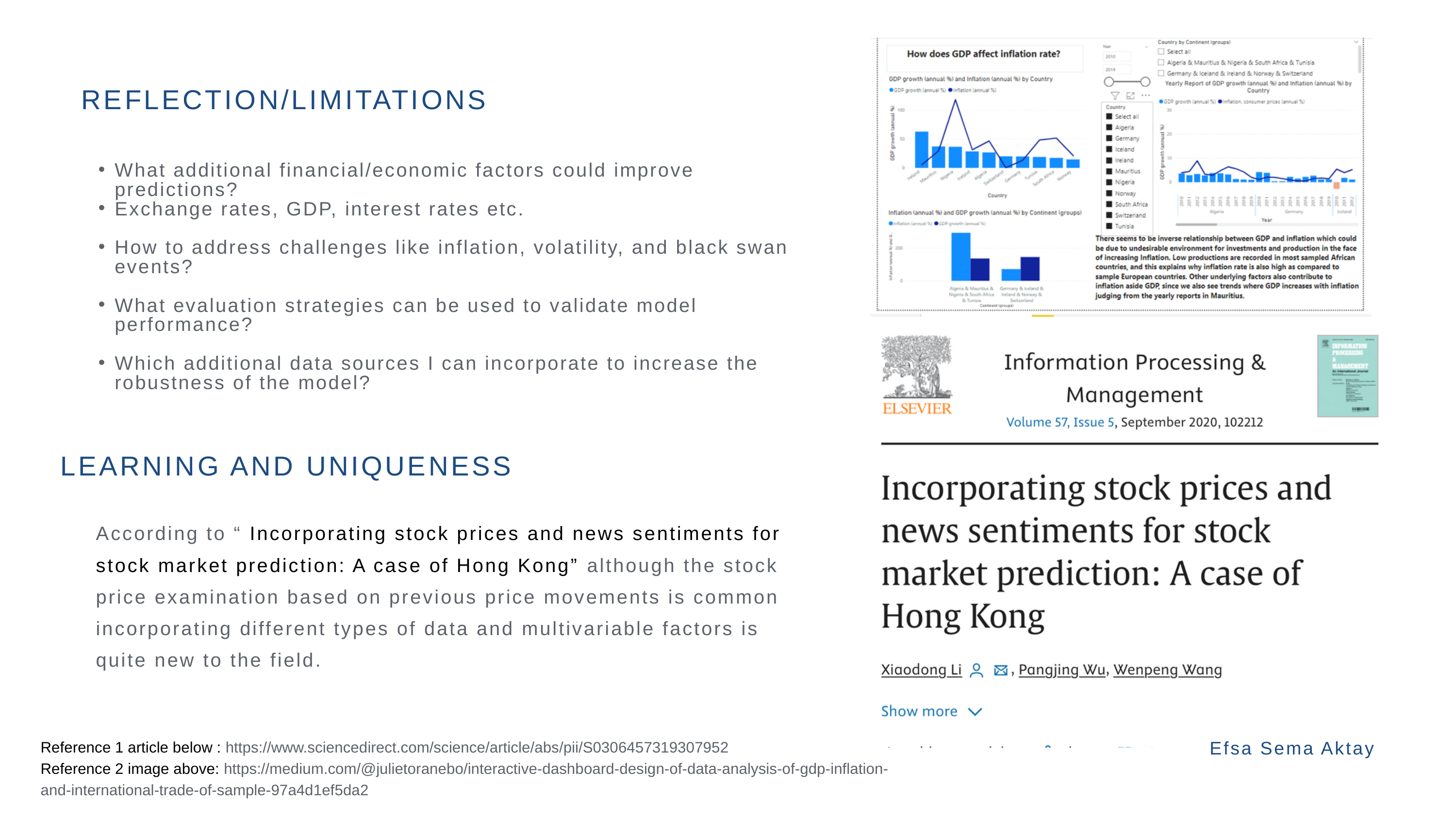

REFLECTION/LIMITATIONS

What additional financial/economic factors could improve predictions?
Exchange rates, GDP, interest rates etc.

How to address challenges like inflation, volatility, and black swan events?

What evaluation strategies can be used to validate model performance?

Which additional data sources I can incorporate to increase the robustness of the model?

LEARNING AND UNIQUENESS
According to “ Incorporating stock prices and news sentiments for stock market prediction: A case of Hong Kong” although the stock price examination based on previous price movements is common incorporating different types of data and multivariable factors is quite new to the field.

Reference 1 article below : https://www.sciencedirect.com/science/article/abs/pii/S0306457319307952
Reference 2 image above: https://medium.com/@julietoranebo/interactive-dashboard-design-of-data-analysis-of-gdp-inflation-and-international-trade-of-sample-97a4d1ef5da2

Efsa Sema Aktay